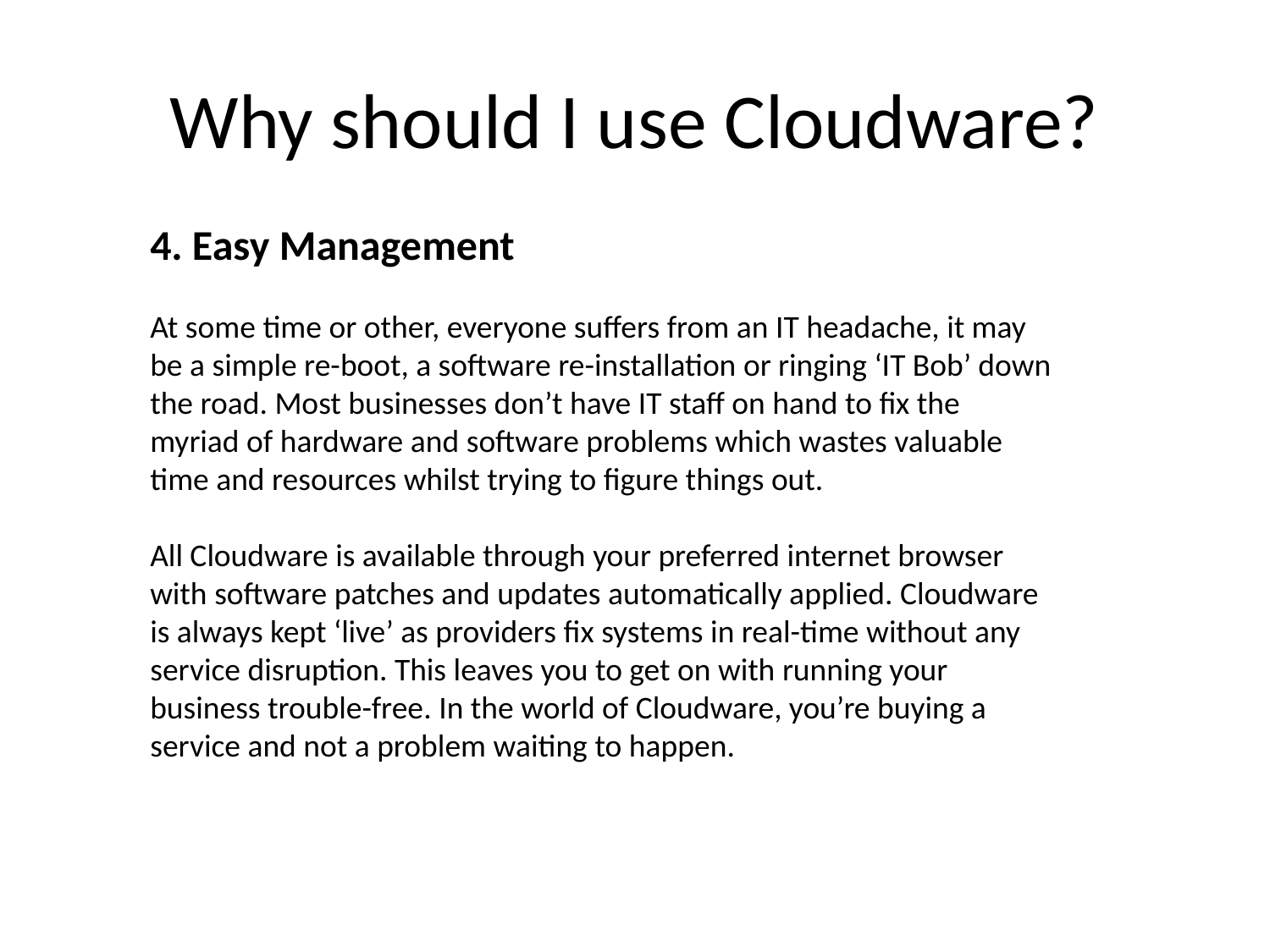

# Why should I use Cloudware?
4. Easy Management

At some time or other, everyone suffers from an IT headache, it may be a simple re-boot, a software re-installation or ringing ‘IT Bob’ down the road. Most businesses don’t have IT staff on hand to fix the myriad of hardware and software problems which wastes valuable time and resources whilst trying to figure things out.

All Cloudware is available through your preferred internet browser with software patches and updates automatically applied. Cloudware is always kept ‘live’ as providers fix systems in real-time without any service disruption. This leaves you to get on with running your business trouble-free. In the world of Cloudware, you’re buying a service and not a problem waiting to happen.